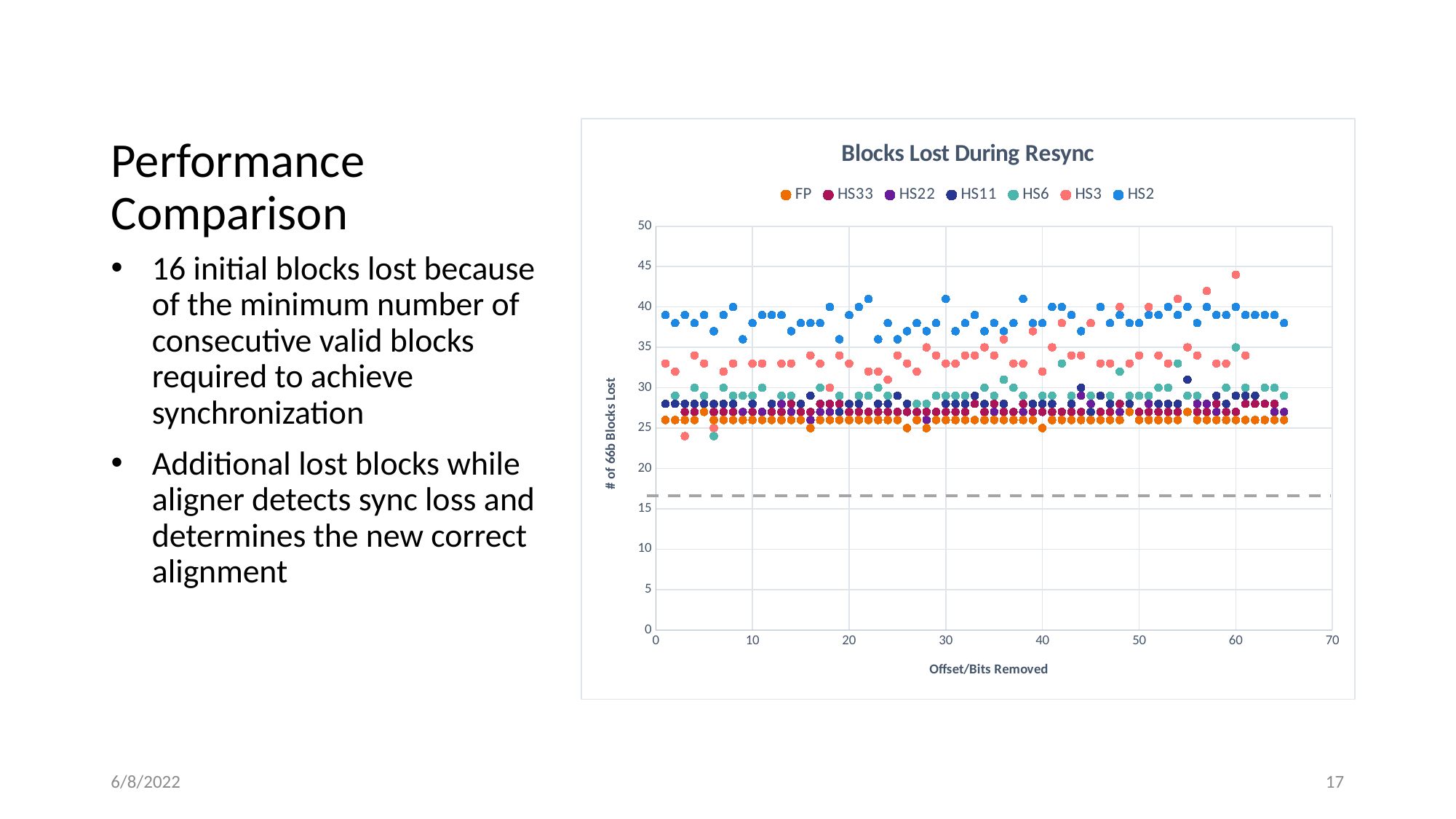

# Performance Comparison

### Chart: Blocks Lost During Resync

| Category | FP | HS33 | HS22 | HS11 | HS6 | HS3 | HS2 |
|---|---|---|---|---|---|---|---|
16 initial blocks lost because of the minimum number of consecutive valid blocks required to achieve synchronization
Additional lost blocks while aligner detects sync loss and determines the new correct alignment

16
6/8/2022
17